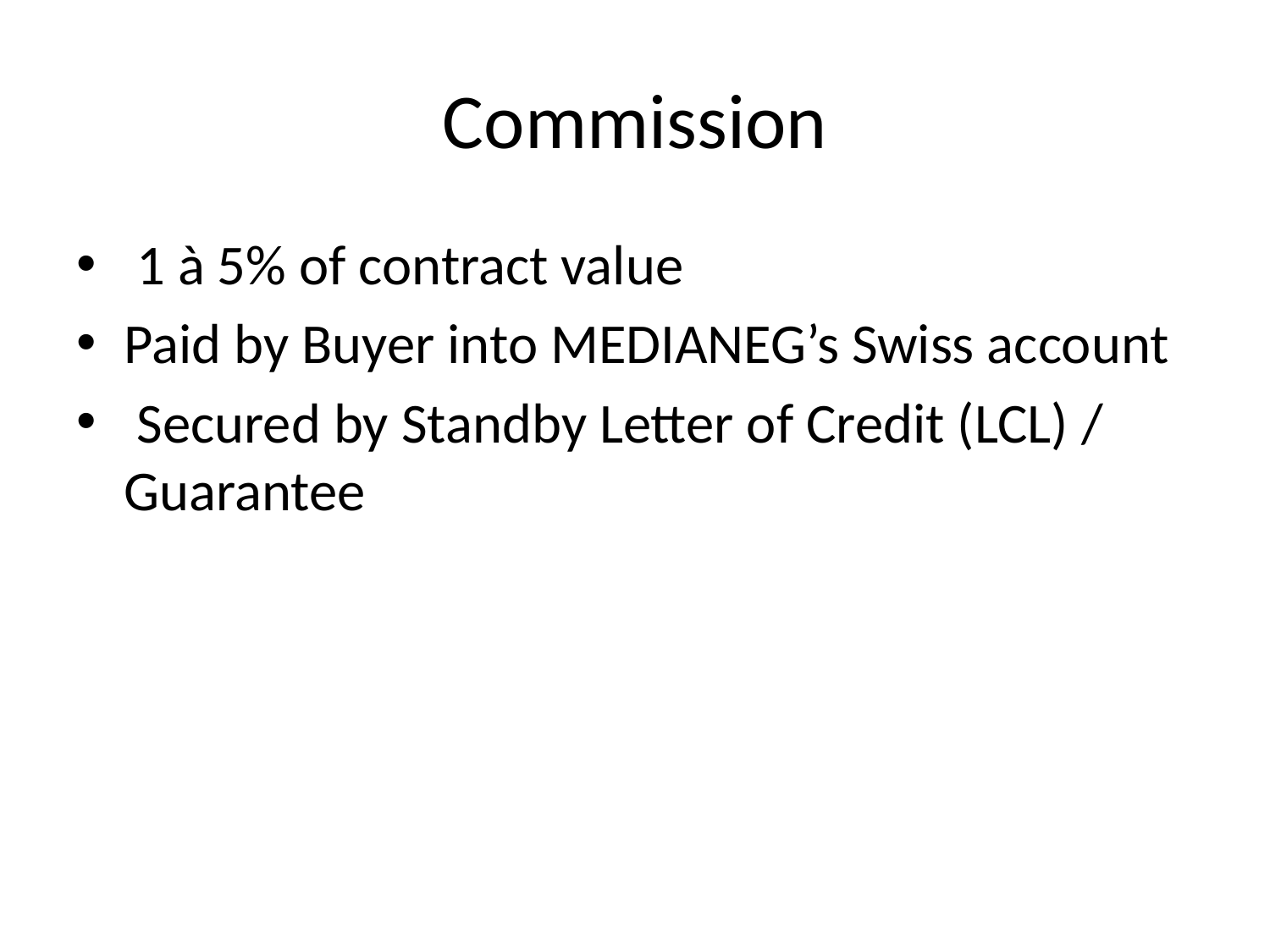

# Commission
 1 à 5% of contract value
Paid by Buyer into MEDIANEG’s Swiss account
 Secured by Standby Letter of Credit (LCL) / Guarantee